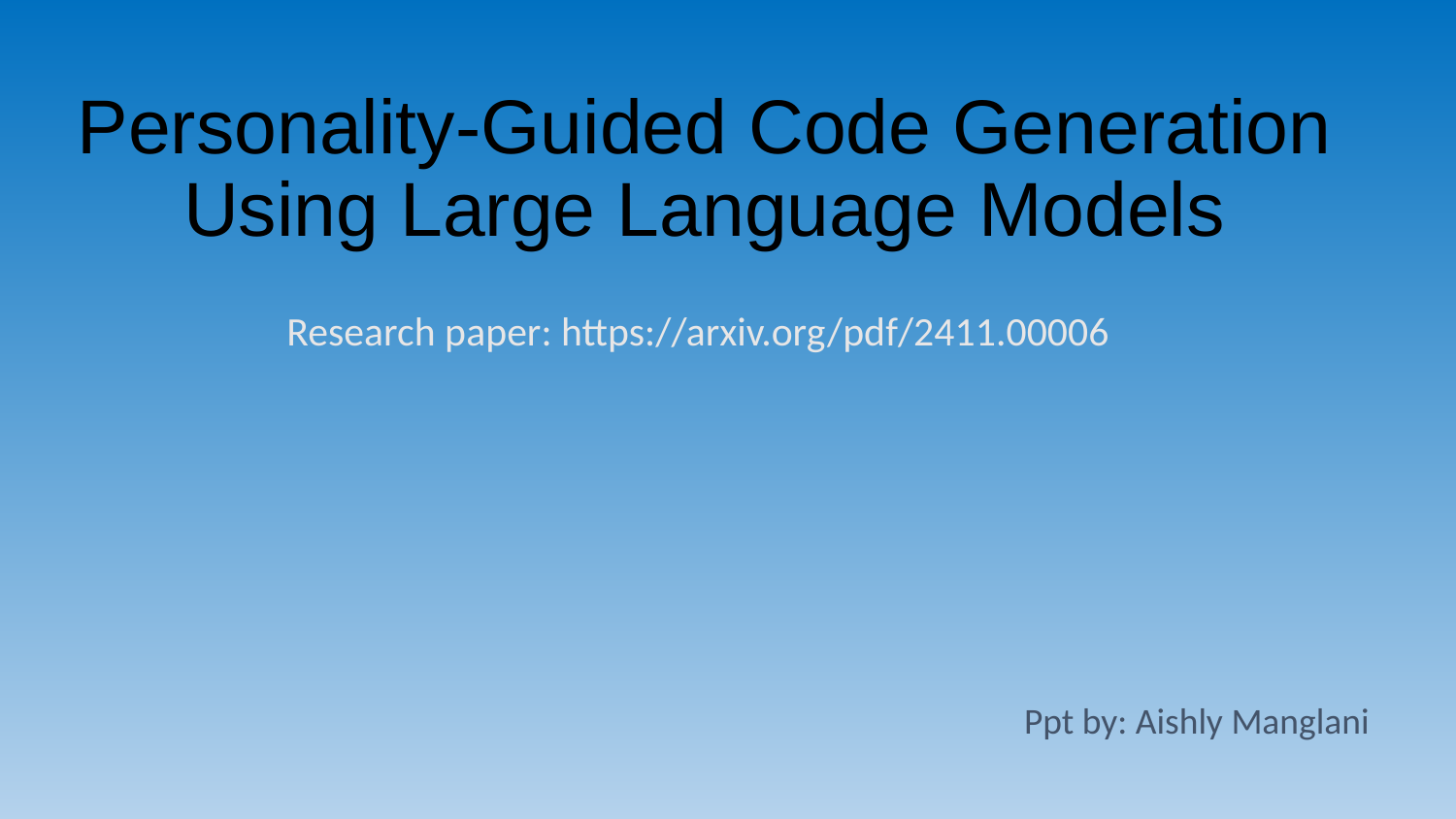

# Personality-Guided Code Generation Using Large Language Models
Research paper: https://arxiv.org/pdf/2411.00006
                          Ppt by: Aishly Manglani